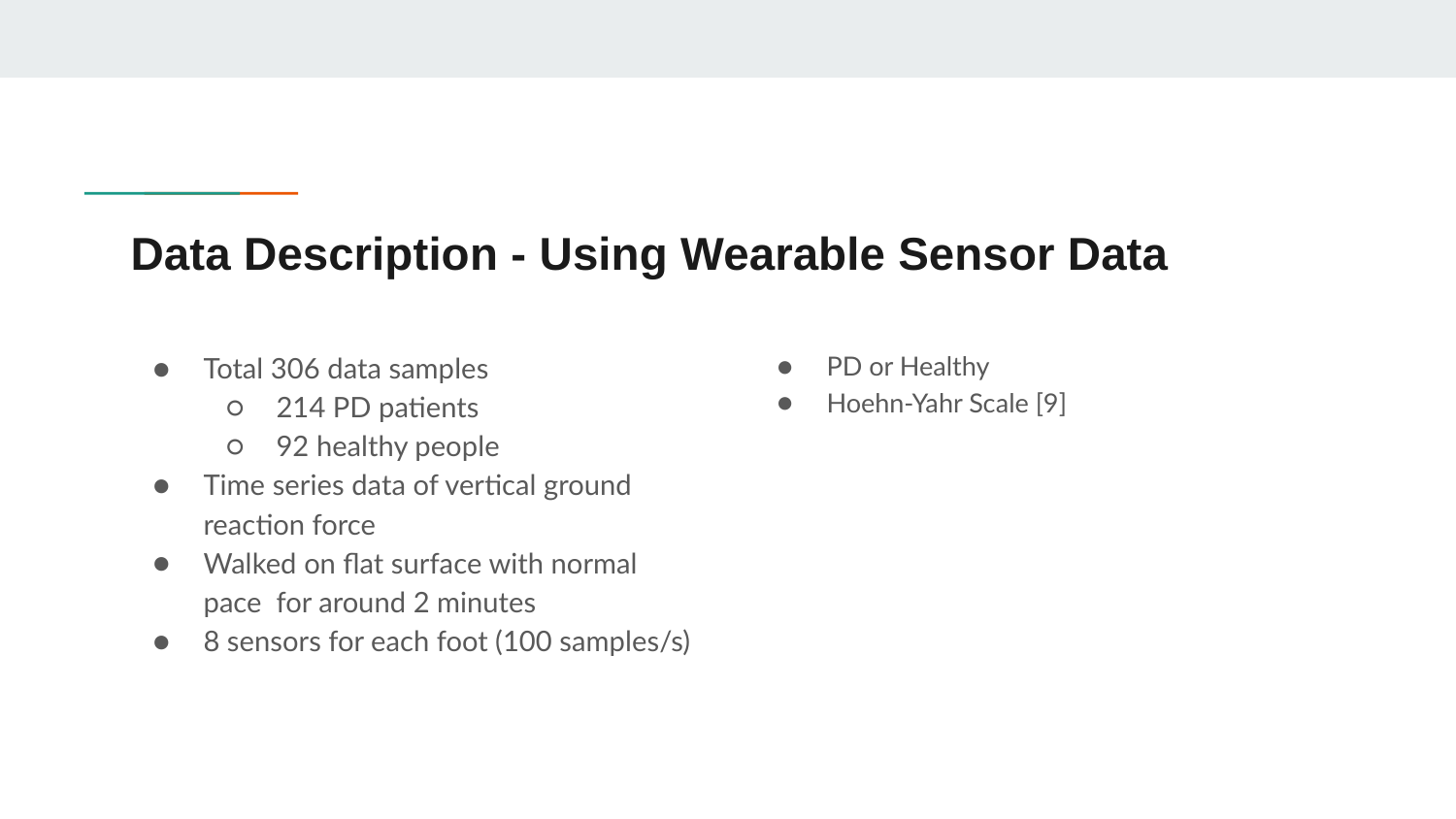

# Data Description - Using Wearable Sensor Data
Total 306 data samples
214 PD patients
92 healthy people
Time series data of vertical ground reaction force
Walked on flat surface with normal pace  for around 2 minutes
8 sensors for each foot (100 samples/s)

PD or Healthy
Hoehn-Yahr Scale [9]